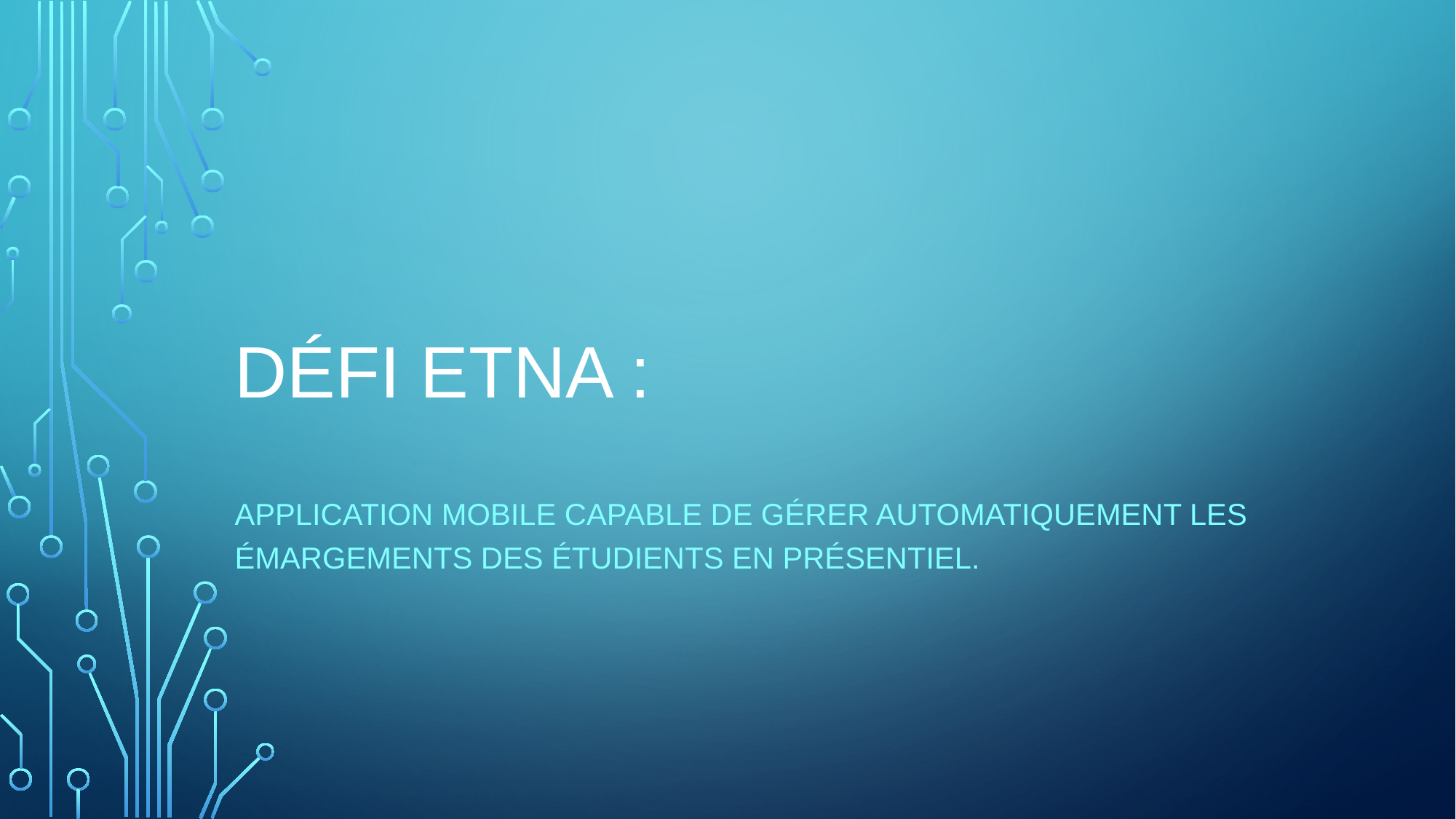

# DÉFI ETNA :

APPLICATION MOBILE CAPABLE DE GÉRER AUTOMATIQUEMENT LES ÉMARGEMENTS DES ÉTUDIENTS EN PRÉSENTIEL.